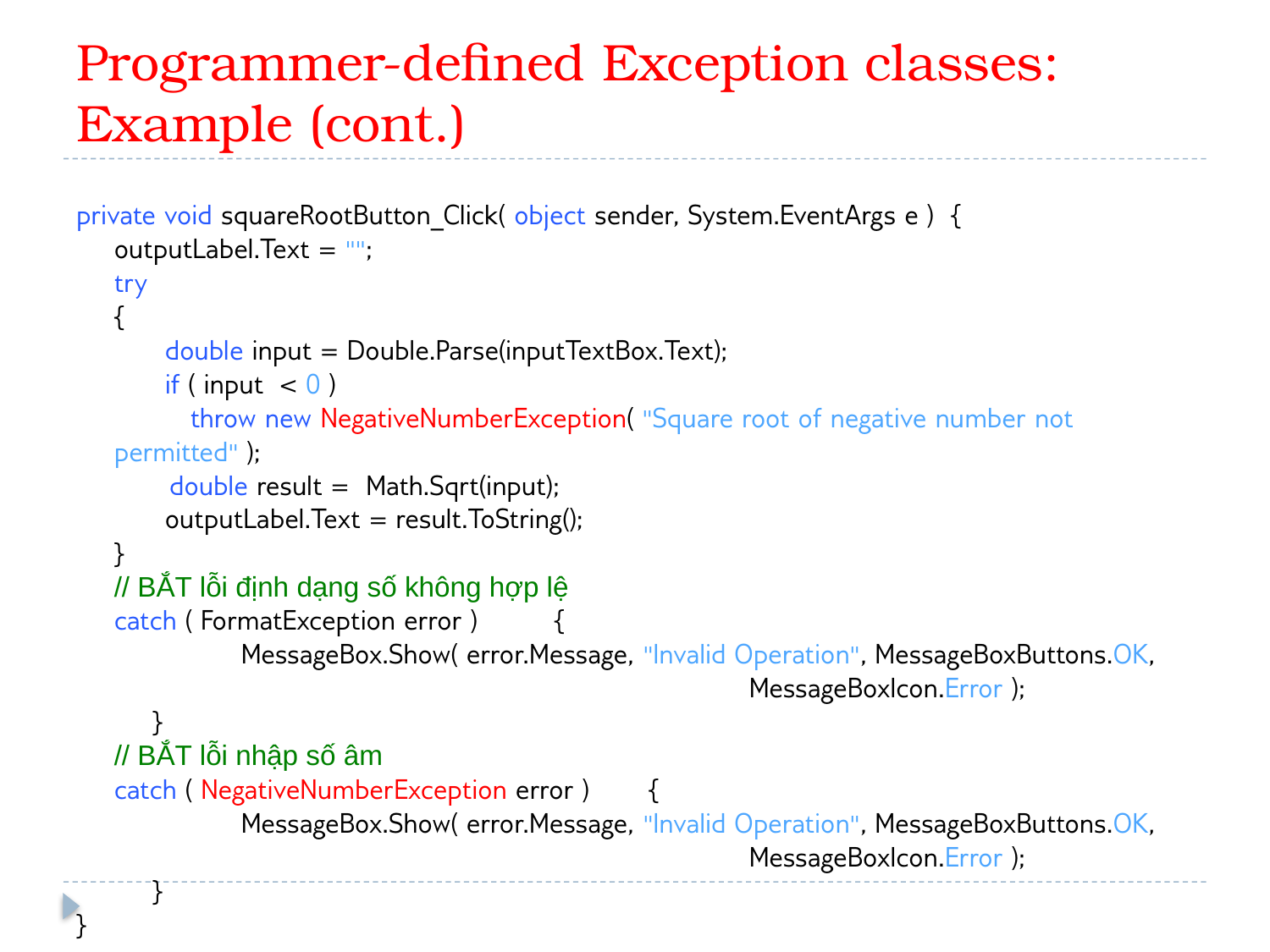

# Programmer-defined Exception classes: Example (cont.)
private void squareRootButton_Click( object sender, System.EventArgs e )  {
	outputLabel.Text = "";
	try
	{
	      double input = Double.Parse(inputTextBox.Text);
	      if ( input  < 0 )
	         throw new NegativeNumberException( "Square root of negative number not permitted" );
           double result =  Math.Sqrt(input);
	      outputLabel.Text = result.ToString();
	}
	// BẮT lỗi định dạng số không hợp lệ
	catch ( FormatException error )         {
		MessageBox.Show( error.Message, "Invalid Operation", MessageBoxButtons.OK,
						MessageBoxIcon.Error );
         }
	// BẮT lỗi nhập số âm
	catch ( NegativeNumberException error )       {
		MessageBox.Show( error.Message, "Invalid Operation", MessageBoxButtons.OK,
						MessageBoxIcon.Error );
         }
}